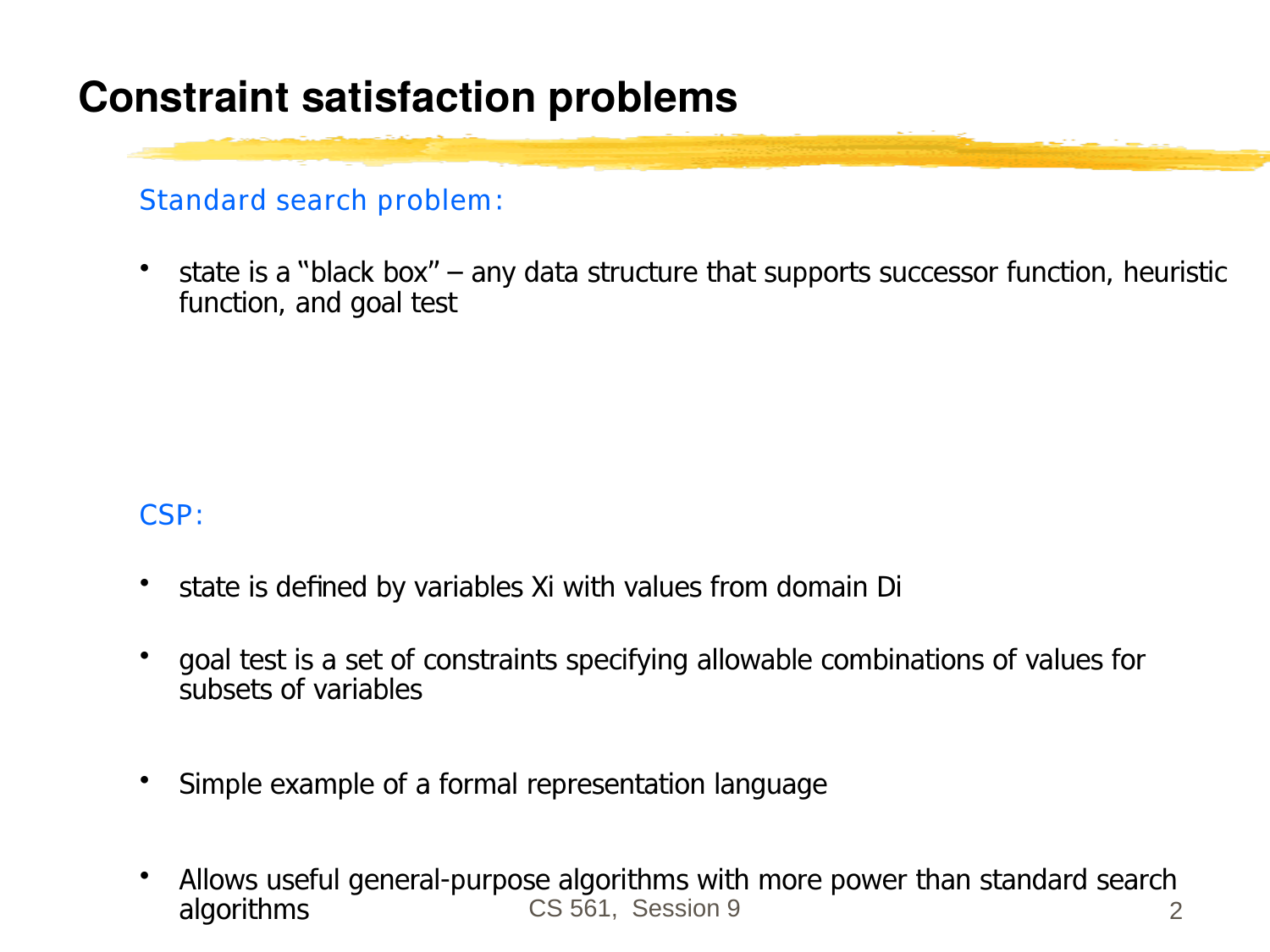

# Constraint satisfaction problems
Standard search problem:

state is a “black box” – any data structure that supports successor function, heuristic function, and goal test

CSP:

state is defined by variables Xi with values from domain Di

goal test is a set of constraints specifying allowable combinations of values for subsets of variables

Simple example of a formal representation language

Allows useful general-purpose algorithms with more power than standard search algorithms

CS 561,  Session 9
2